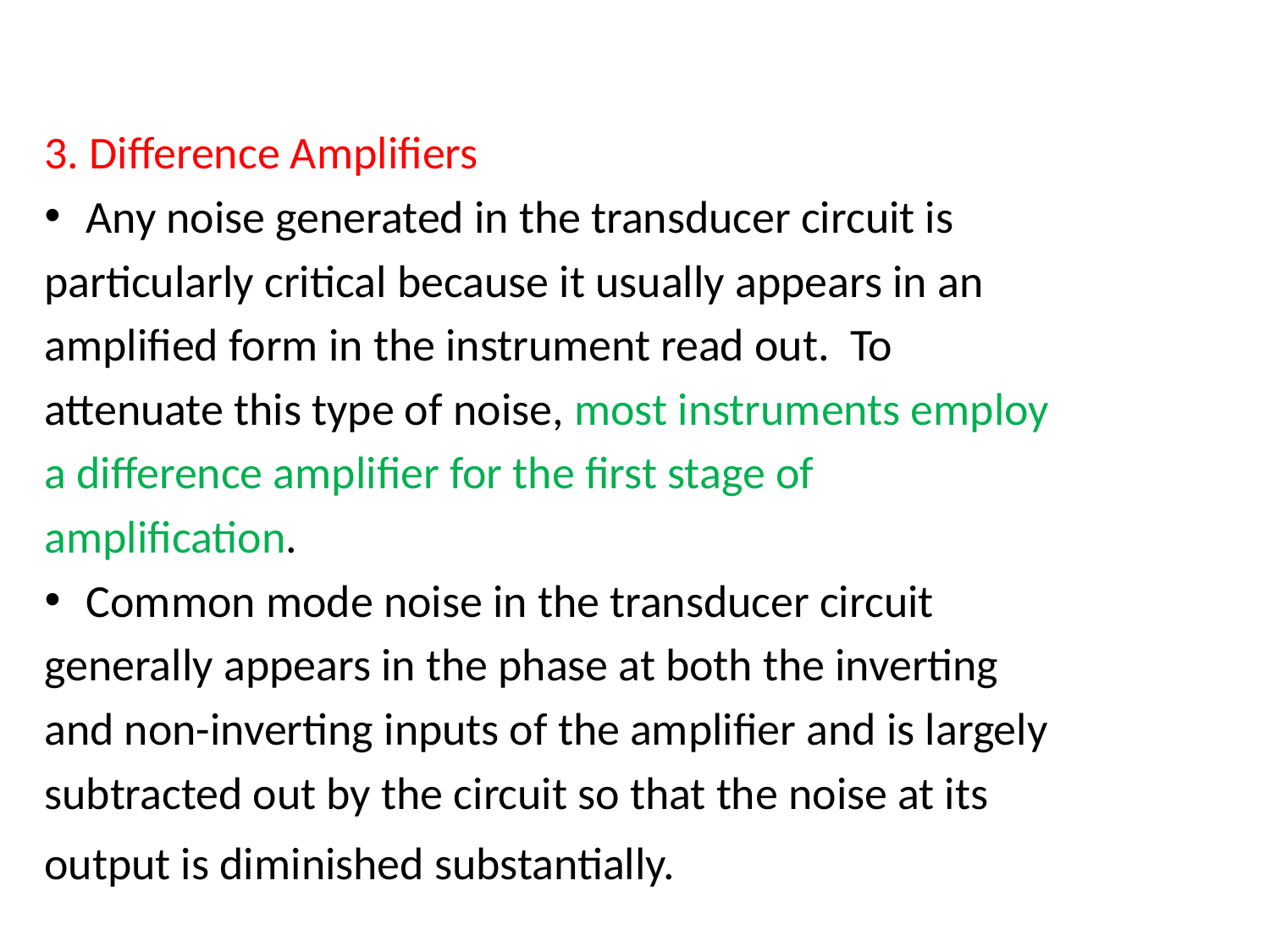

3. Difference Amplifiers
Any noise generated in the transducer circuit is
particularly critical because it usually appears in an
amplified form in the instrument read out.  To
attenuate this type of noise, most instruments employ
a difference amplifier for the first stage of
amplification.
Common mode noise in the transducer circuit
generally appears in the phase at both the inverting
and non-inverting inputs of the amplifier and is largely
subtracted out by the circuit so that the noise at its
output is diminished substantially.